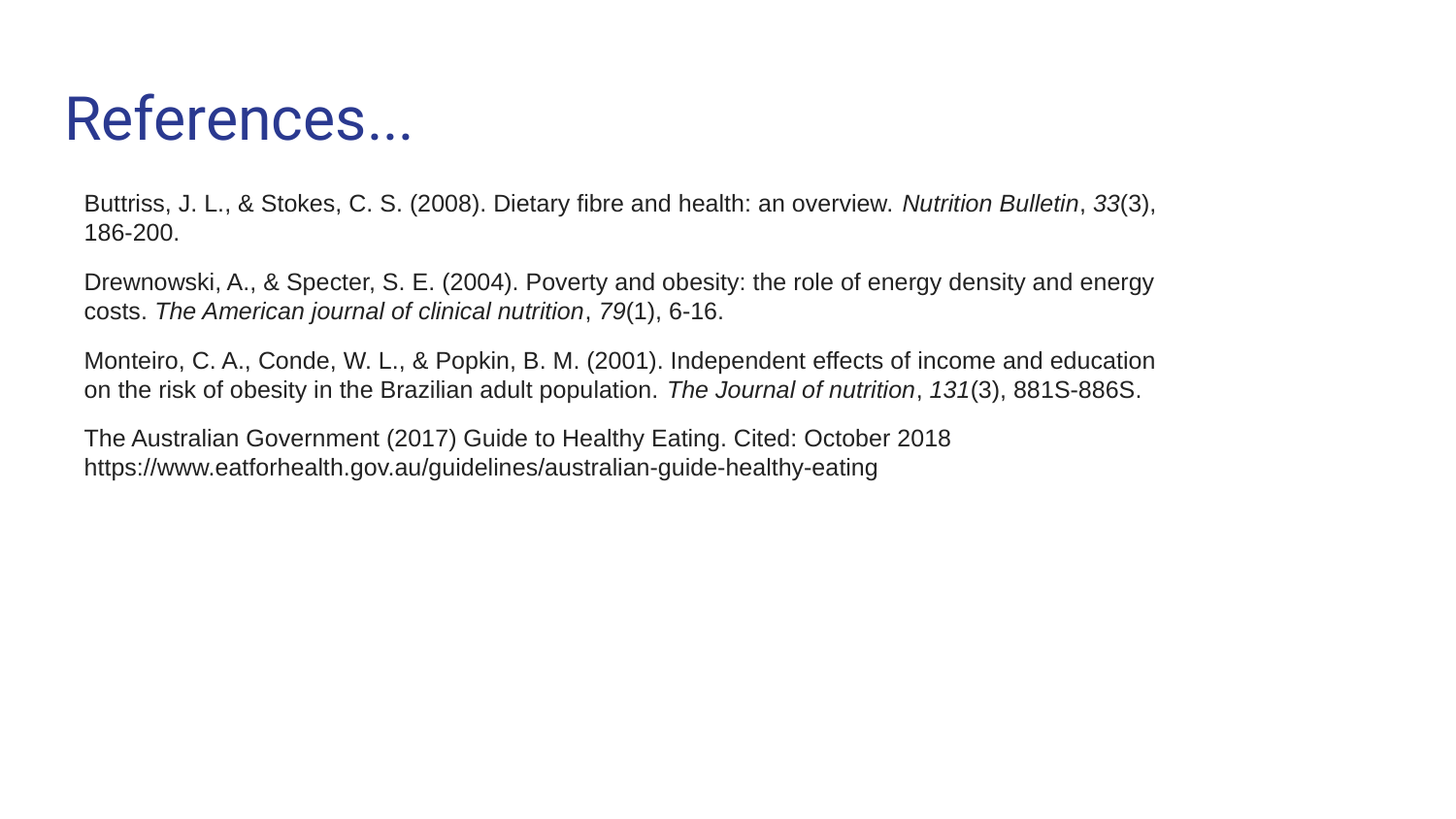

# References...
Buttriss, J. L., & Stokes, C. S. (2008). Dietary fibre and health: an overview. Nutrition Bulletin, 33(3), 186-200.
Drewnowski, A., & Specter, S. E. (2004). Poverty and obesity: the role of energy density and energy costs. The American journal of clinical nutrition, 79(1), 6-16.
Monteiro, C. A., Conde, W. L., & Popkin, B. M. (2001). Independent effects of income and education on the risk of obesity in the Brazilian adult population. The Journal of nutrition, 131(3), 881S-886S.
The Australian Government (2017) Guide to Healthy Eating. Cited: October 2018 https://www.eatforhealth.gov.au/guidelines/australian-guide-healthy-eating